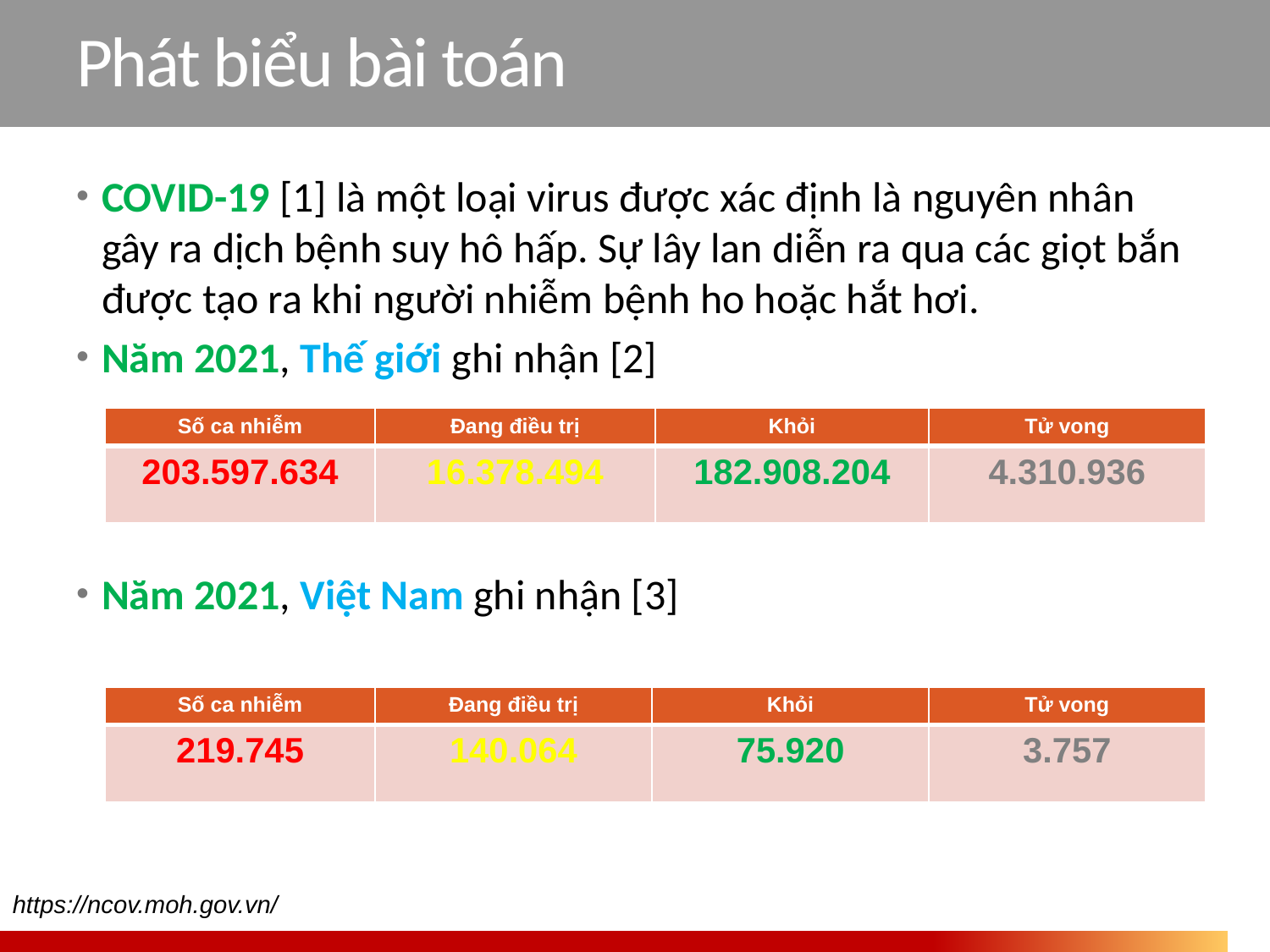

# Phát biểu bài toán
COVID-19 [1] là một loại virus được xác định là nguyên nhân gây ra dịch bệnh suy hô hấp. Sự lây lan diễn ra qua các giọt bắn được tạo ra khi người nhiễm bệnh ho hoặc hắt hơi.
Năm 2021, Thế giới ghi nhận [2]

Năm 2021, Việt Nam ghi nhận [3]

| Số ca nhiễm | Đang điều trị | Khỏi | Tử vong |
| --- | --- | --- | --- |
| 203.597.634 | 16.378.494 | 182.908.204 | 4.310.936 |
| Số ca nhiễm | Đang điều trị | Khỏi | Tử vong |
| --- | --- | --- | --- |
| 219.745 | 140.064 | 75.920 | 3.757 |
https://ncov.moh.gov.vn/